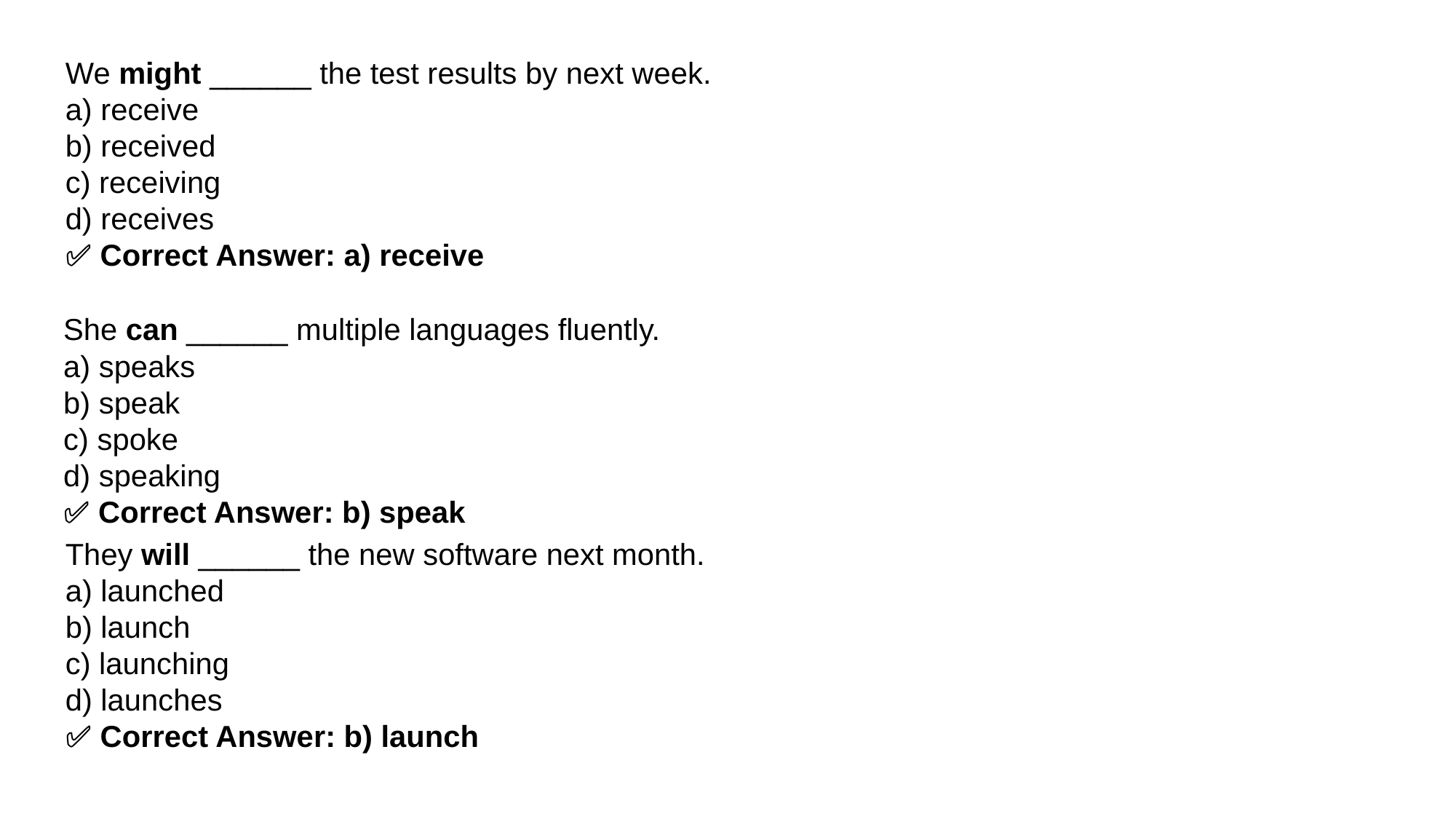

We might ______ the test results by next week.
a) receive
b) received
c) receiving
d) receives
✅ Correct Answer: a) receive
She can ______ multiple languages fluently.
a) speaks
b) speak
c) spoke
d) speaking
✅ Correct Answer: b) speak

They will ______ the new software next month.
a) launched
b) launch
c) launching
d) launches
✅ Correct Answer: b) launch